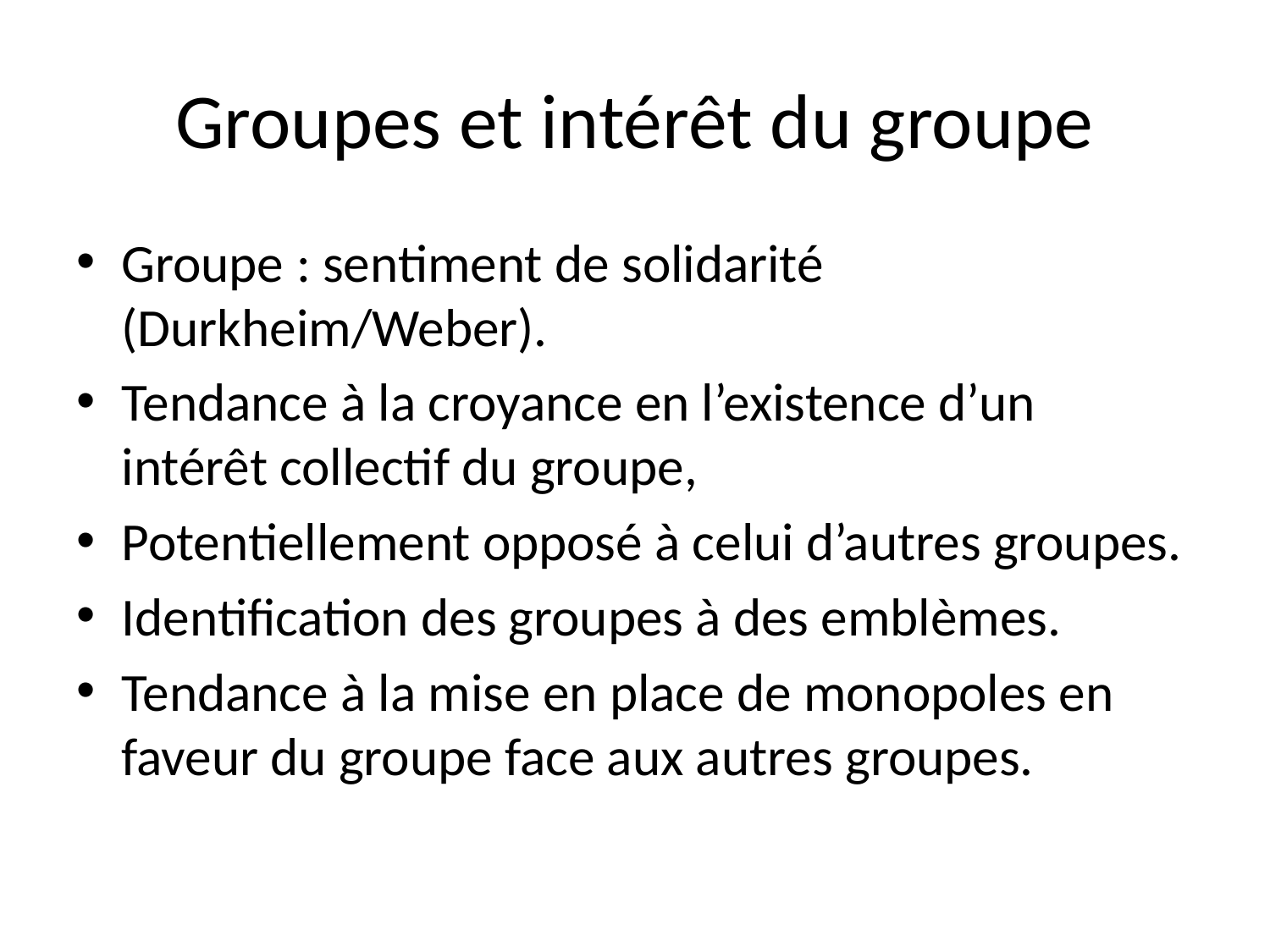

# Groupes et intérêt du groupe
Groupe : sentiment de solidarité (Durkheim/Weber).
Tendance à la croyance en l’existence d’un intérêt collectif du groupe,
Potentiellement opposé à celui d’autres groupes.
Identification des groupes à des emblèmes.
Tendance à la mise en place de monopoles en faveur du groupe face aux autres groupes.